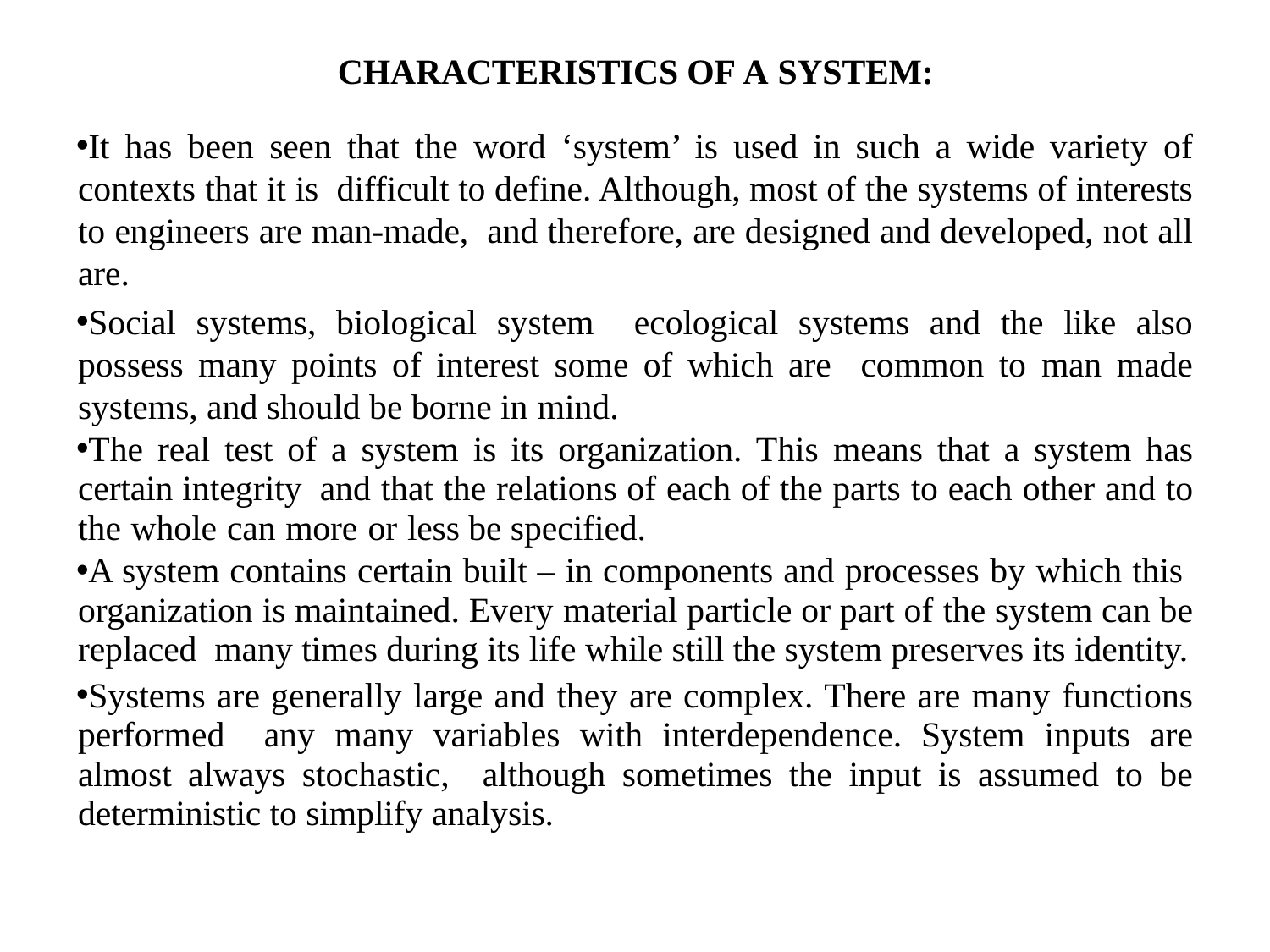

# CHARACTERISTICS OF A SYSTEM:
It has been seen that the word ‘system’ is used in such a wide variety of contexts that it is  difficult to define. Although, most of the systems of interests to engineers are man-made,  and therefore, are designed and developed, not all are.
Social systems, biological system  ecological systems and the like also possess many points of interest some of which are  common to man made systems, and should be borne in mind.
The real test of a system is its organization. This means that a system has certain integrity  and that the relations of each of the parts to each other and to the whole can more or less be specified.
A system contains certain built – in components and processes by which this  organization is maintained. Every material particle or part of the system can be replaced  many times during its life while still the system preserves its identity.
Systems are generally large and they are complex. There are many functions performed  any many variables with interdependence. System inputs are almost always stochastic,  although sometimes the input is assumed to be deterministic to simplify analysis.